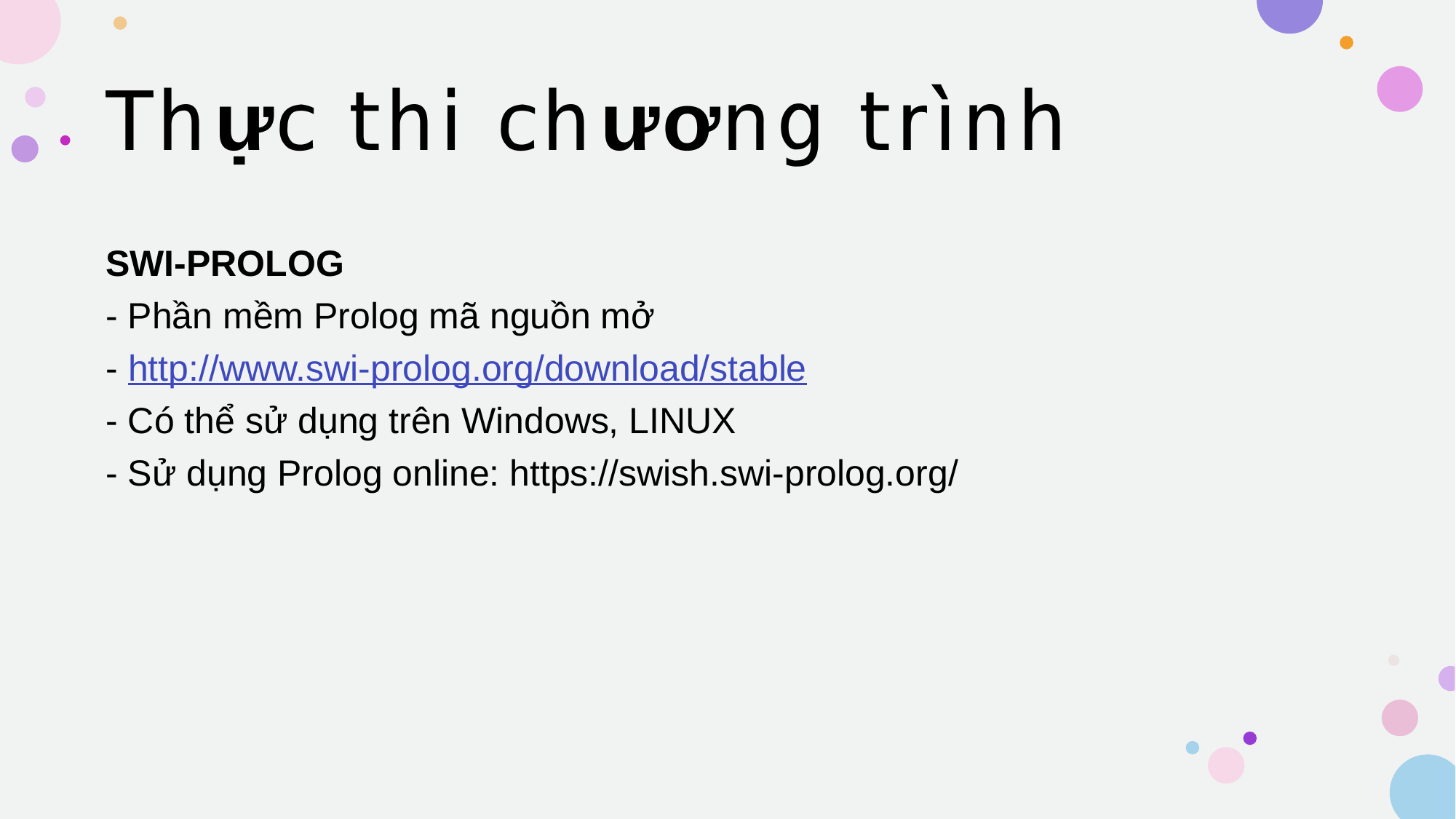

# Thực thi chương trình
SWI-PROLOG
- Phần mềm Prolog mã nguồn mở
- http://www.swi-prolog.org/download/stable
- Có thể sử dụng trên Windows, LINUX
- Sử dụng Prolog online: https://swish.swi-prolog.org/